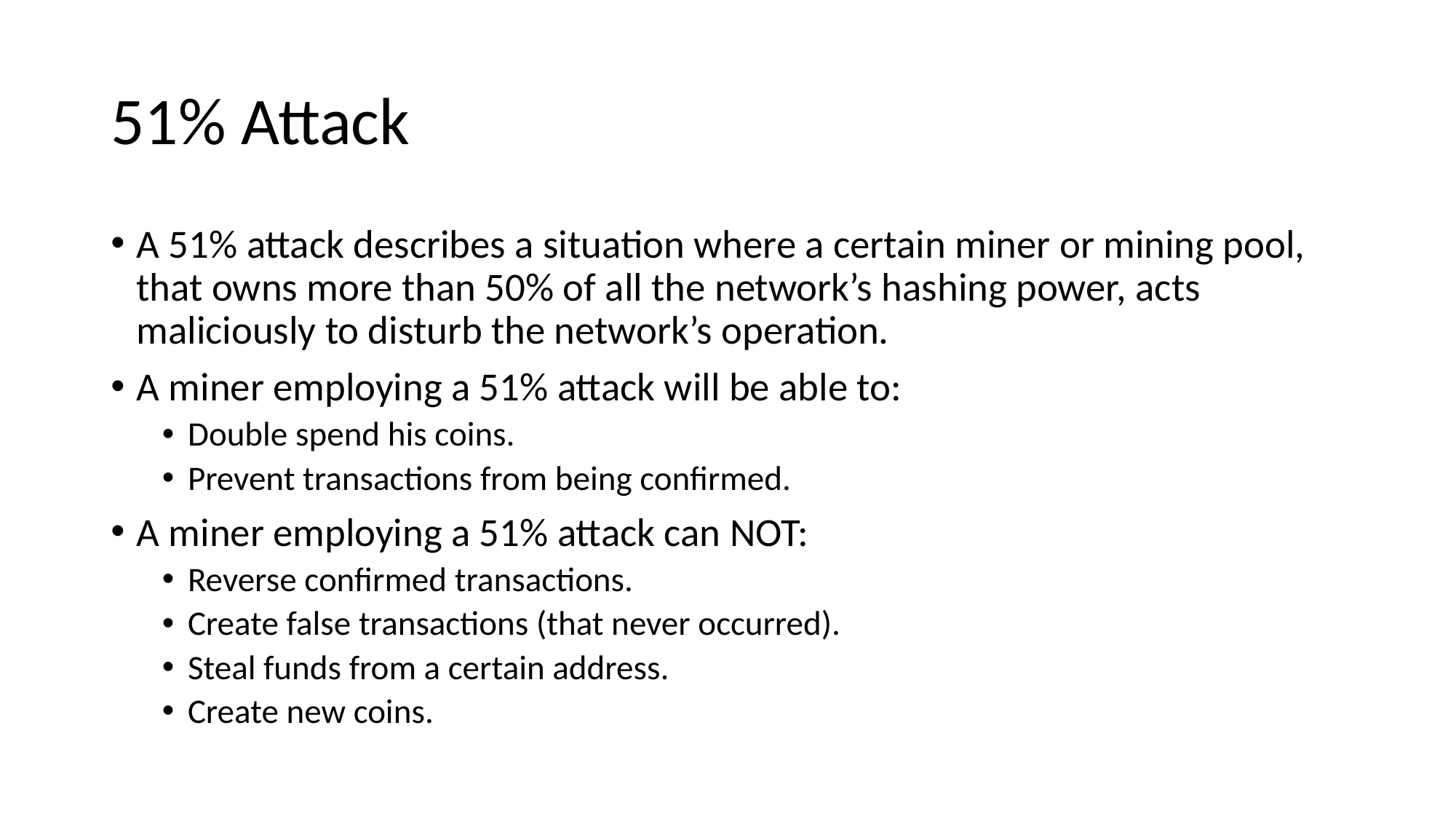

# 51% Attack
A 51% attack describes a situation where a certain miner or mining pool, that owns more than 50% of all the network’s hashing power, acts maliciously to disturb the network’s operation.
A miner employing a 51% attack will be able to:
Double spend his coins.
Prevent transactions from being confirmed.
A miner employing a 51% attack can NOT:
Reverse confirmed transactions.
Create false transactions (that never occurred).
Steal funds from a certain address.
Create new coins.